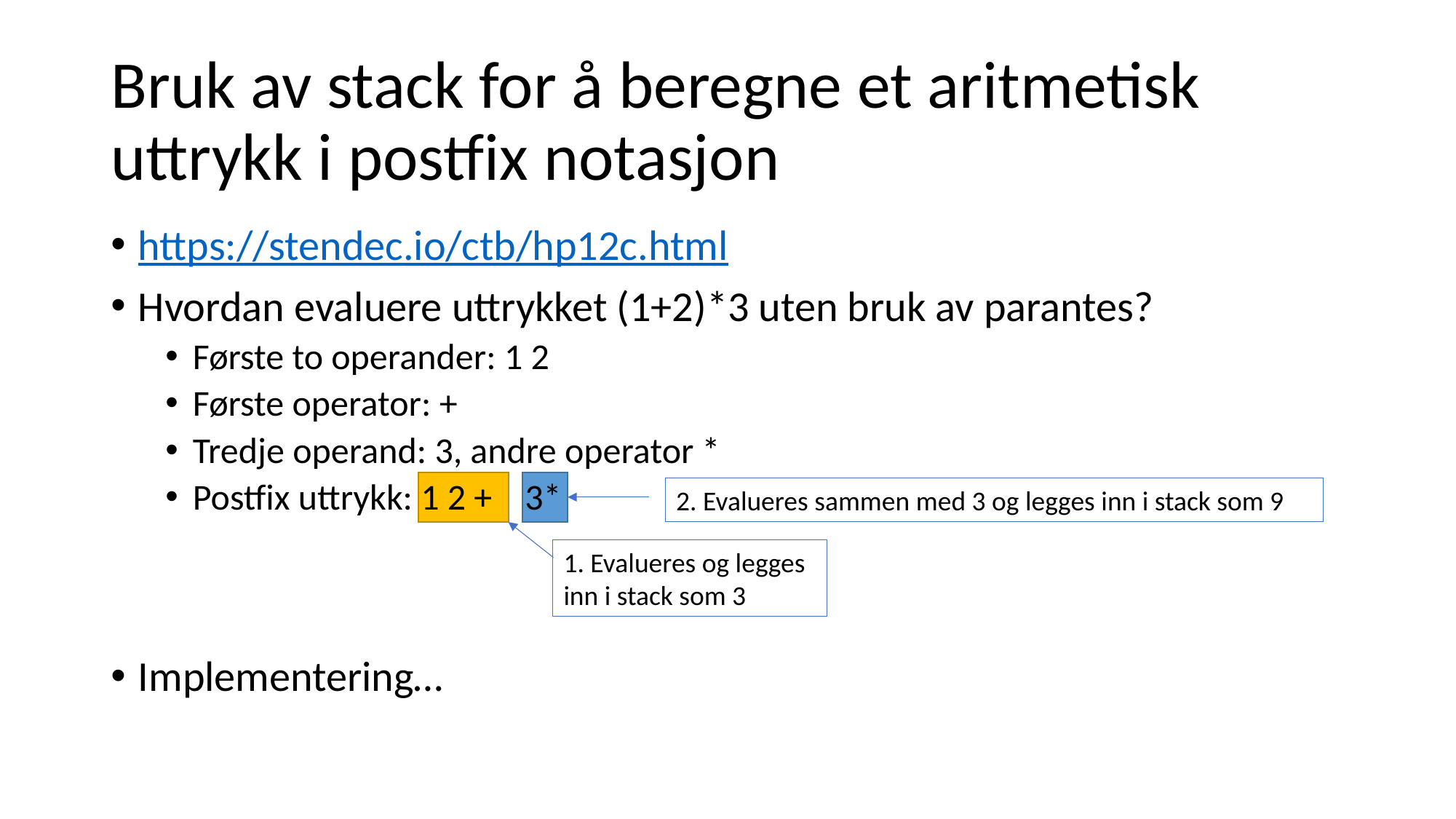

# Bruk av stack for å beregne et aritmetisk uttrykk i postfix notasjon
https://stendec.io/ctb/hp12c.html
Hvordan evaluere uttrykket (1+2)*3 uten bruk av parantes?
Første to operander: 1 2
Første operator: +
Tredje operand: 3, andre operator *
Postfix uttrykk: 1 2 +    3*

Implementering…

2. Evalueres sammen med 3 og legges inn i stack som 9
1. Evalueres og legges inn i stack som 3